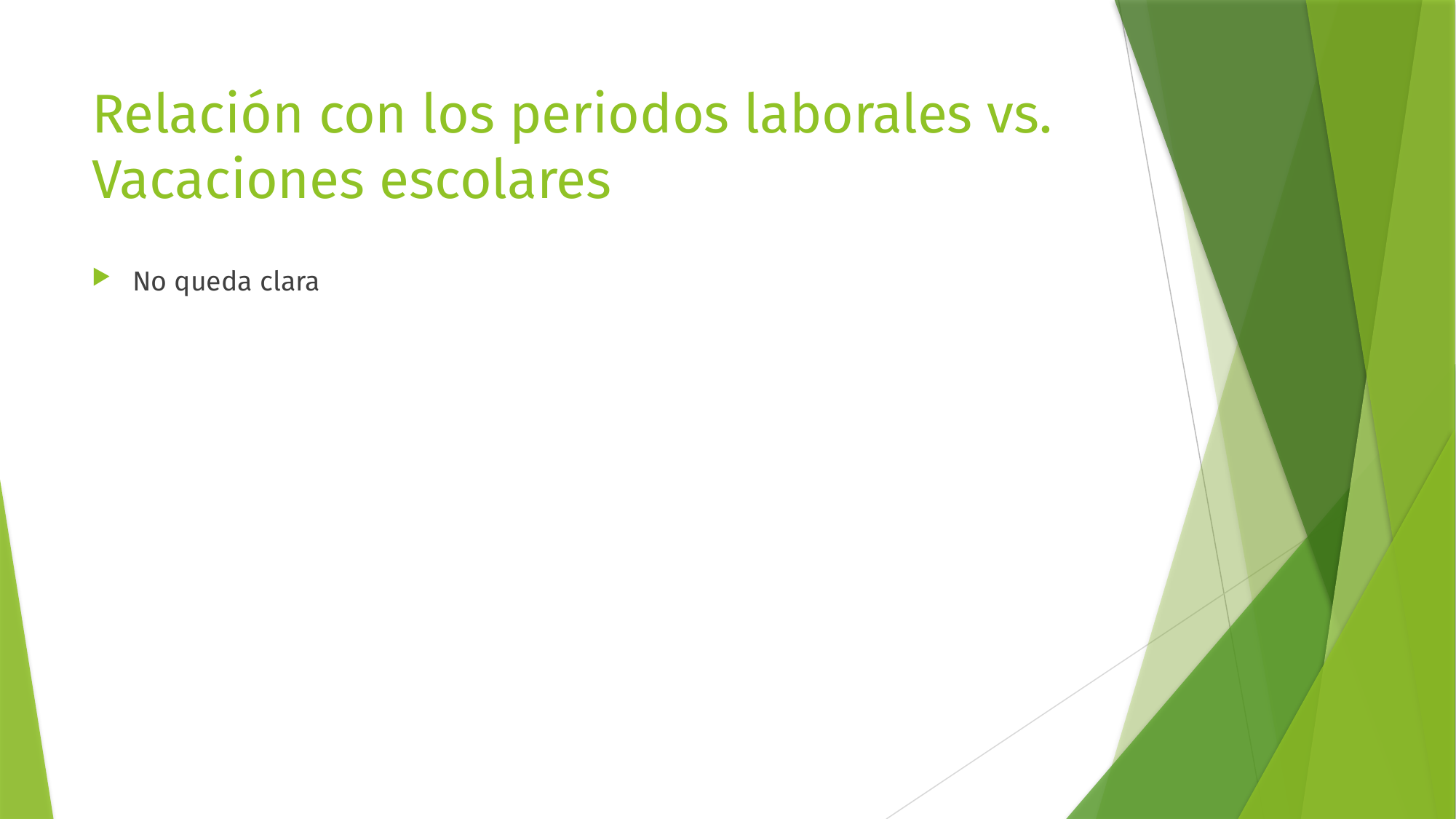

# Relación con los periodos laborales vs. Vacaciones escolares
No queda clara